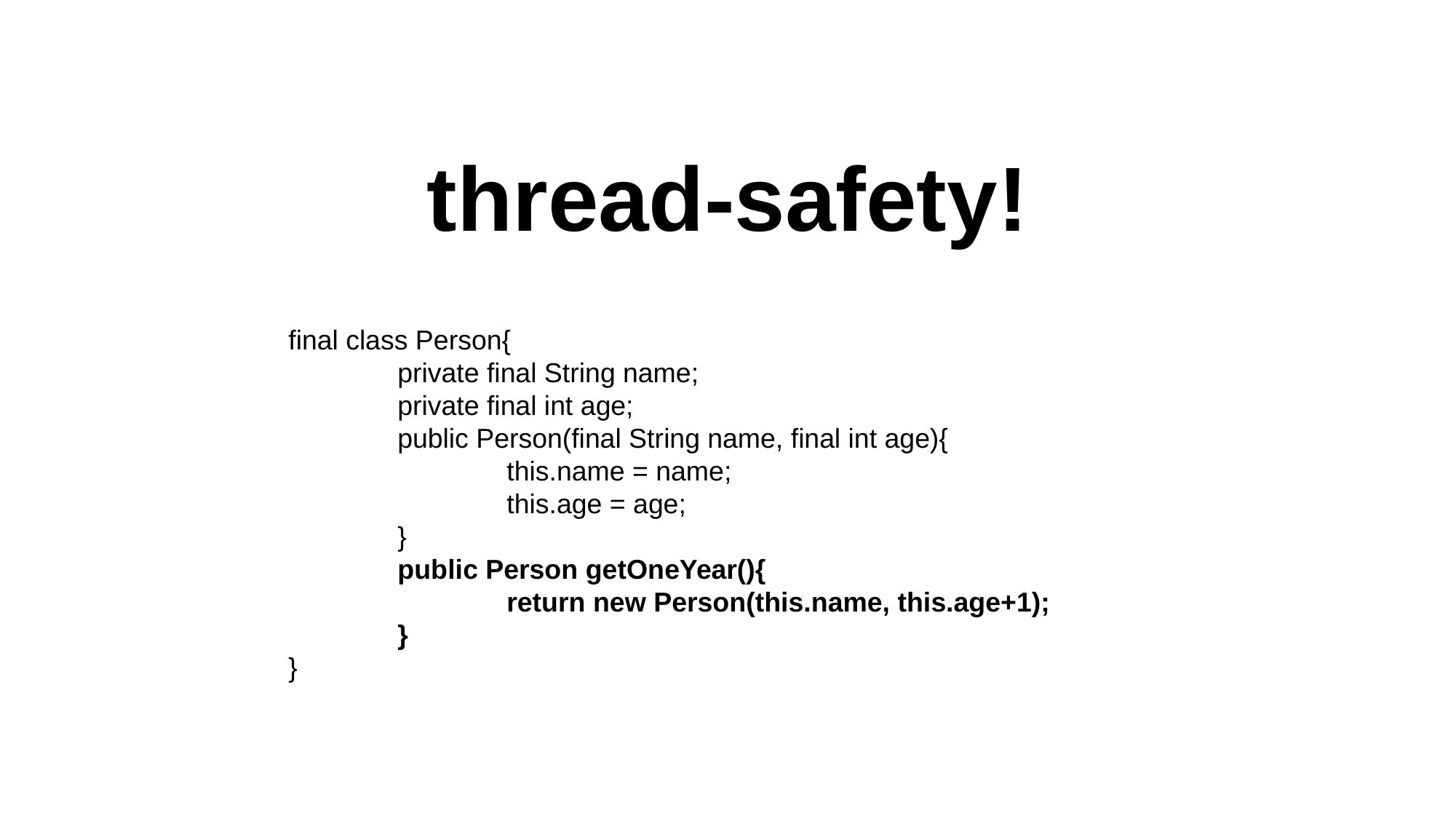

# thread-safety!
final class Person{
	private final String name;
	private final int age;
	public Person(final String name, final int age){
		this.name = name;
		this.age = age;
	}
	public Person getOneYear(){
		return new Person(this.name, this.age+1);
	}
}